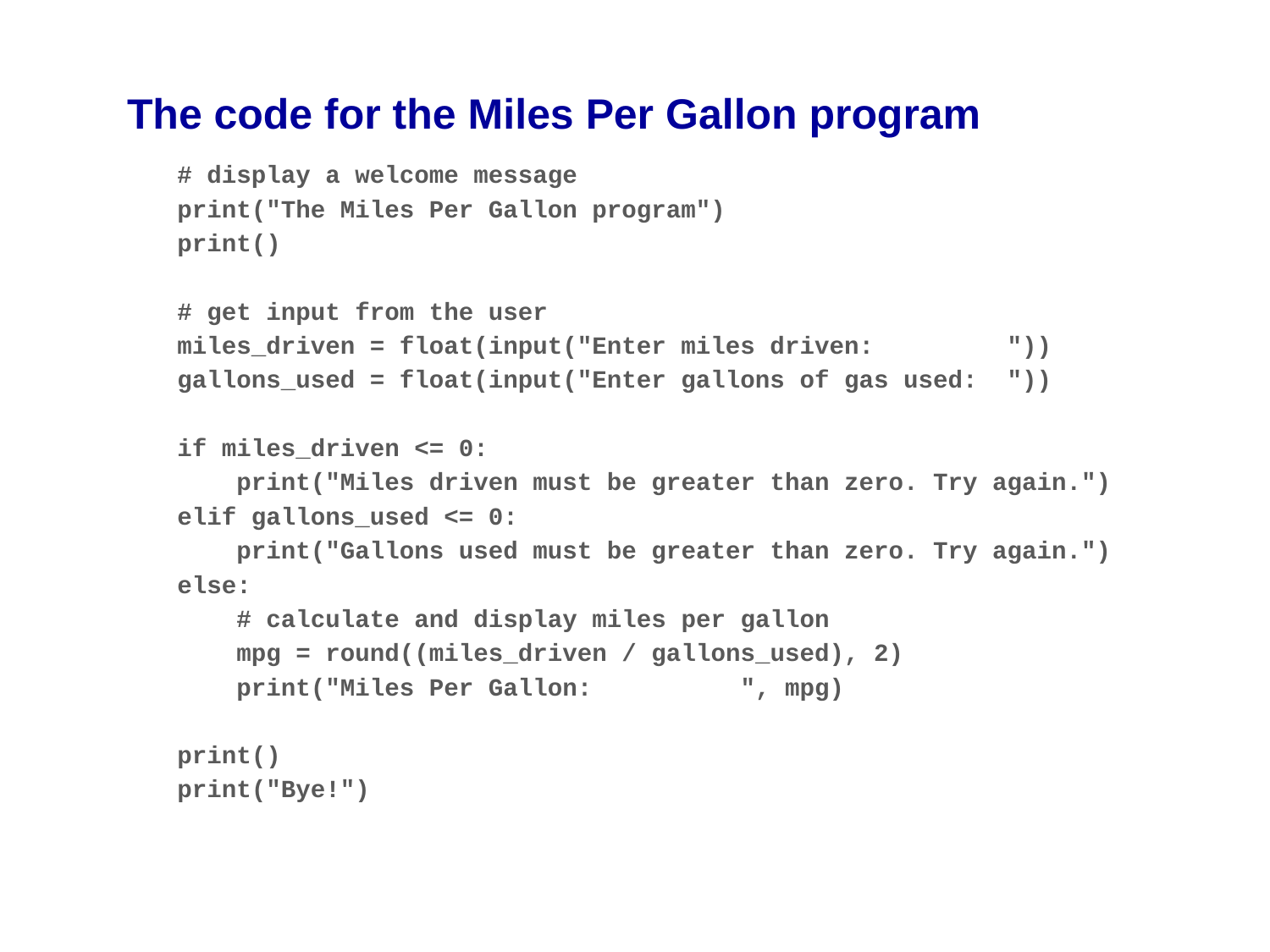

# The code for the Miles Per Gallon program
# display a welcome message
print("The Miles Per Gallon program")
print()

# get input from the user
miles_driven = float(input("Enter miles driven:         "))
gallons_used = float(input("Enter gallons of gas used:  "))

if miles_driven <= 0:
    print("Miles driven must be greater than zero. Try again.")
elif gallons_used <= 0:
    print("Gallons used must be greater than zero. Try again.")
else:
    # calculate and display miles per gallon
    mpg = round((miles_driven / gallons_used), 2)
    print("Miles Per Gallon:          ", mpg)

print()
print("Bye!")

C3, Slide 24